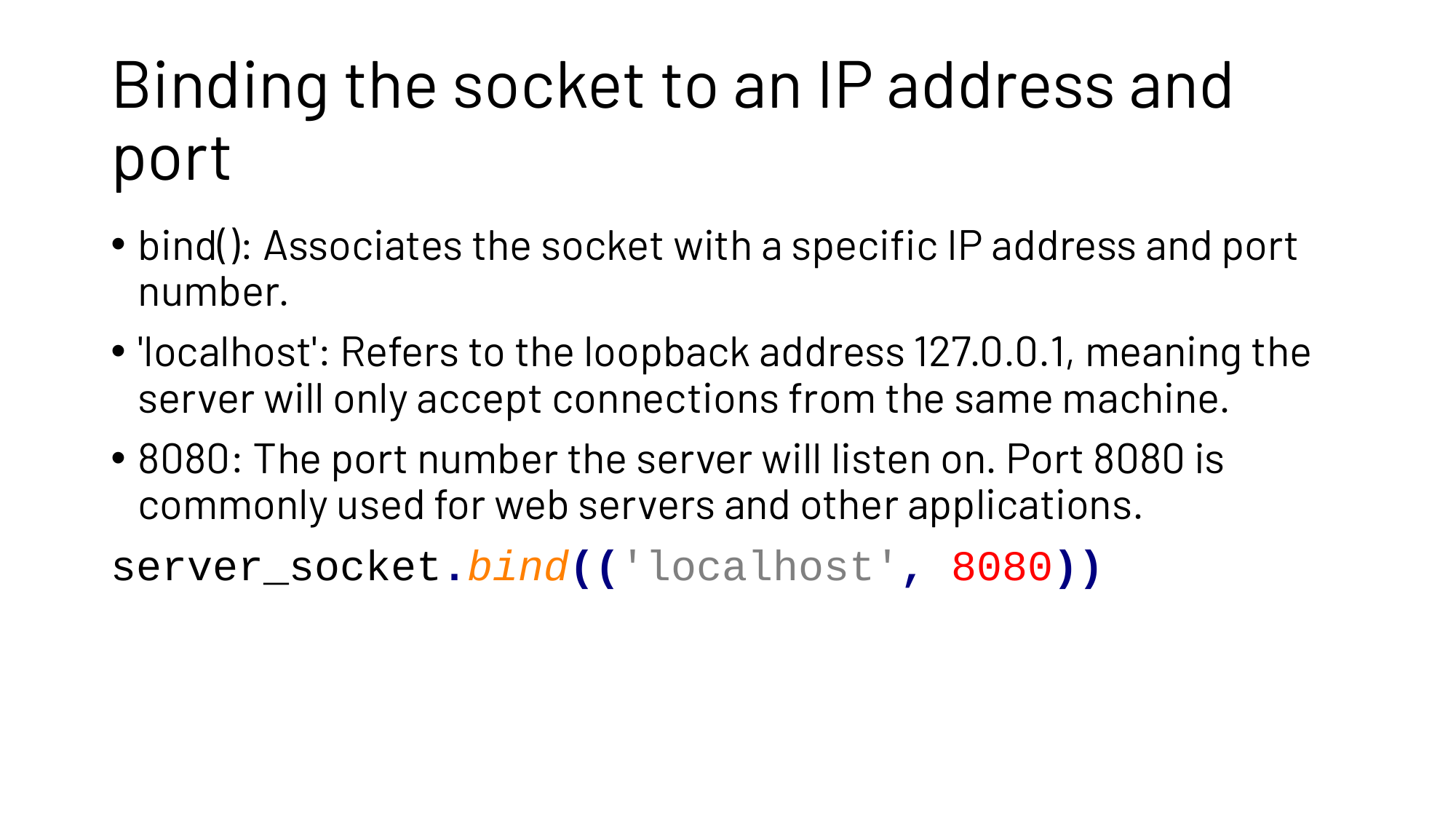

# Binding the socket to an IP address and port
bind(): Associates the socket with a specific IP address and port number.
'localhost': Refers to the loopback address 127.0.0.1, meaning the server will only accept connections from the same machine.
8080: The port number the server will listen on. Port 8080 is commonly used for web servers and other applications.
server_socket.bind(('localhost', 8080))